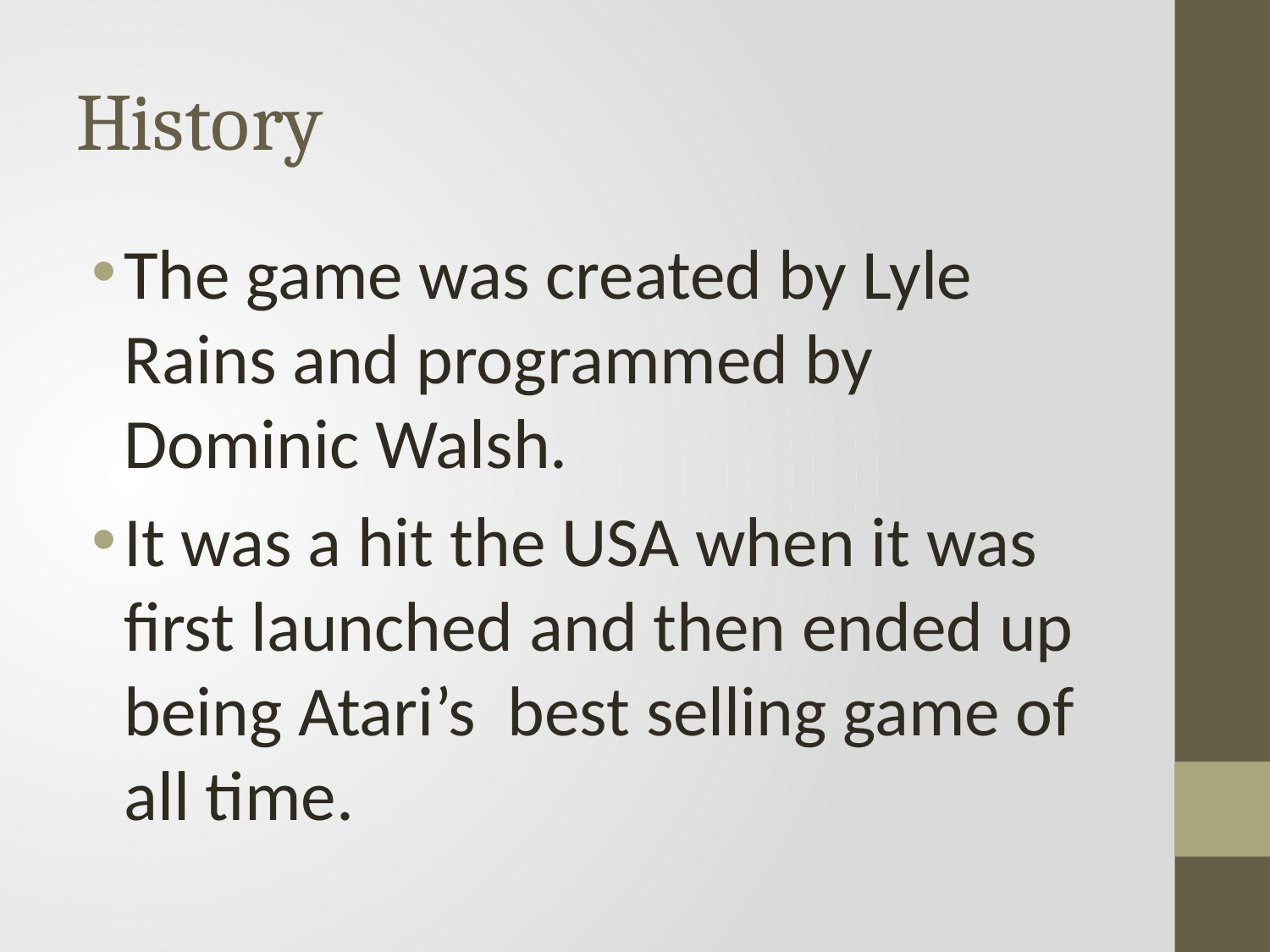

# History
The game was created by Lyle Rains and programmed by Dominic Walsh.
It was a hit the USA when it was first launched and then ended up being Atari’s  best selling game of all time.